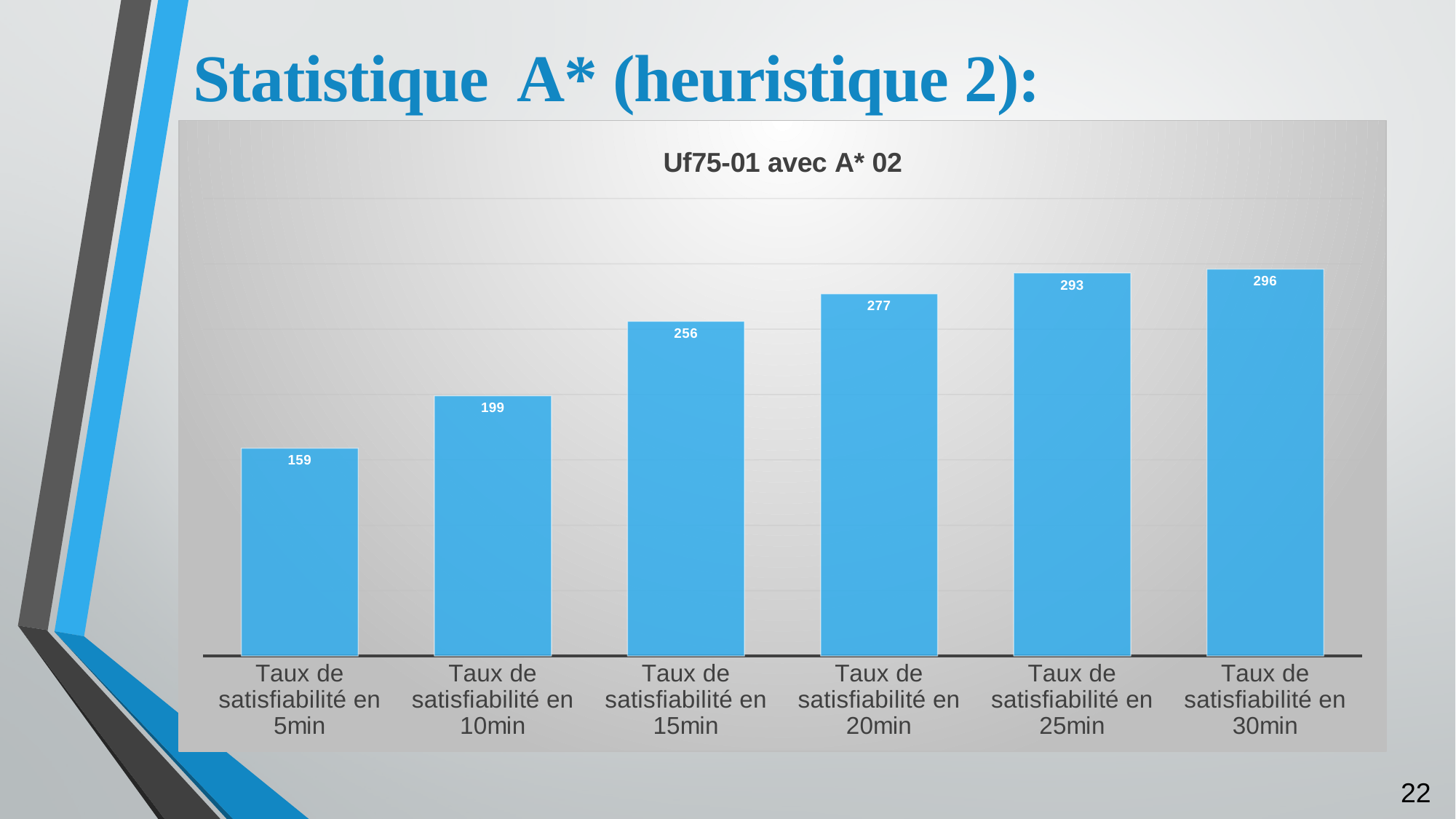

Statistique  A* (heuristique 2):

### Chart:

| Category | Uf75-01 avec A* 02 |
|---|---|
| Taux de satisfiabilité en 5min | 159.0 |
| Taux de satisfiabilité en 10min | 199.0 |
| Taux de satisfiabilité en 15min | 256.0 |
| Taux de satisfiabilité en 20min | 277.0 |
| Taux de satisfiabilité en 25min | 293.0 |
| Taux de satisfiabilité en 30min | 296.0 |
22